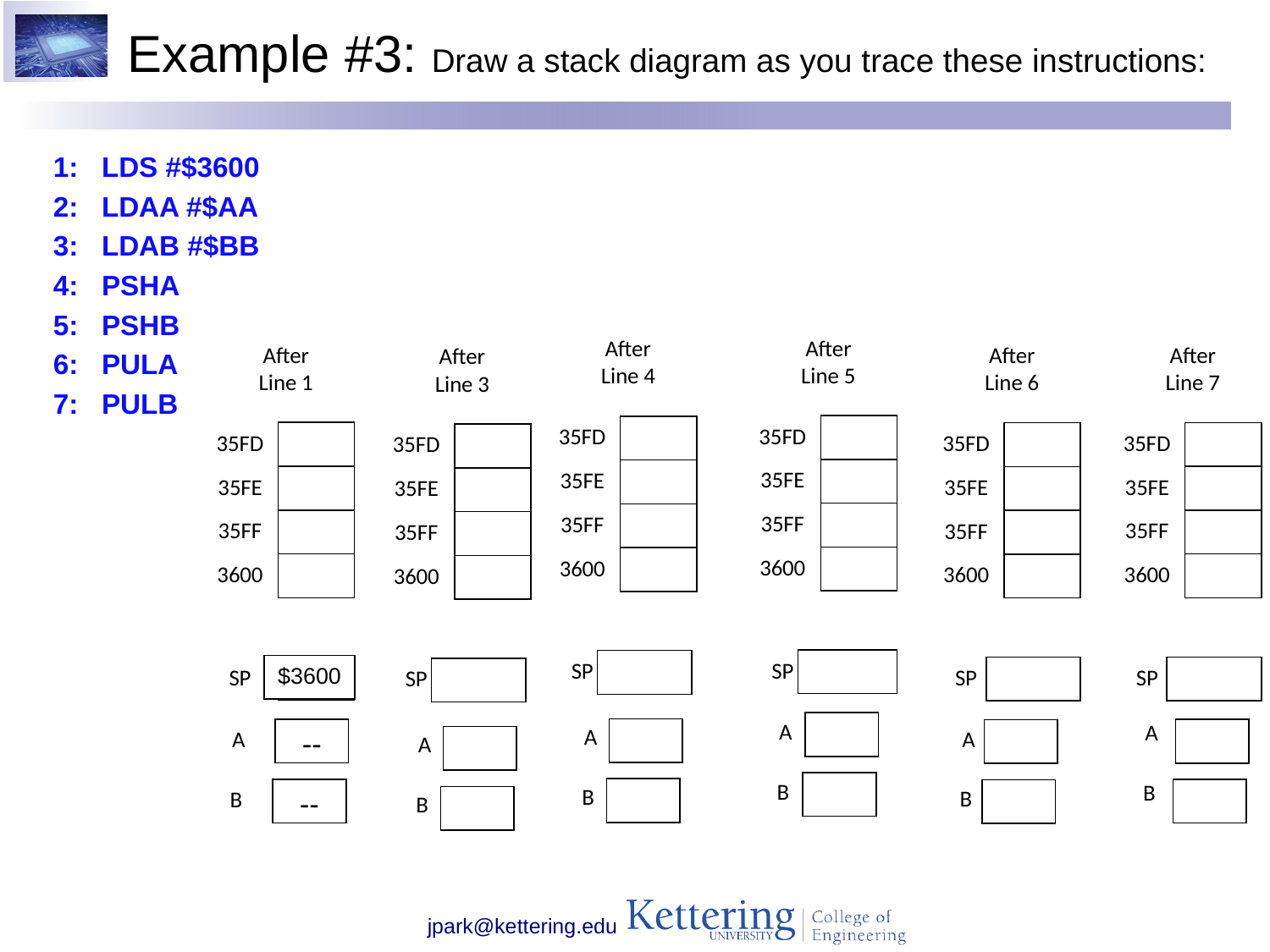

# Example #3: Draw a stack diagram as you trace these instructions:

1:   LDS #$3600
2:   LDAA #$AA
3:   LDAB #$BB
4:   PSHA
5:   PSHB
6:   PULA
7:   PULB

After Line 5
After Line 4
After Line 6
After Line 7
After Line 3

35FD

35FD

35FD
35FD

35FD

35FE

35FE

35FE
35FE

35FE

35FF

35FF

35FF
35FF

35FF

3600

3600

3600
3600

3600

SP

SP

SP
SP

SP
A
A

A
A

A

B
B

B
B

B

After Line 1

35FD

35FE

35FF

3600
$3600

SP
--
A
--
B